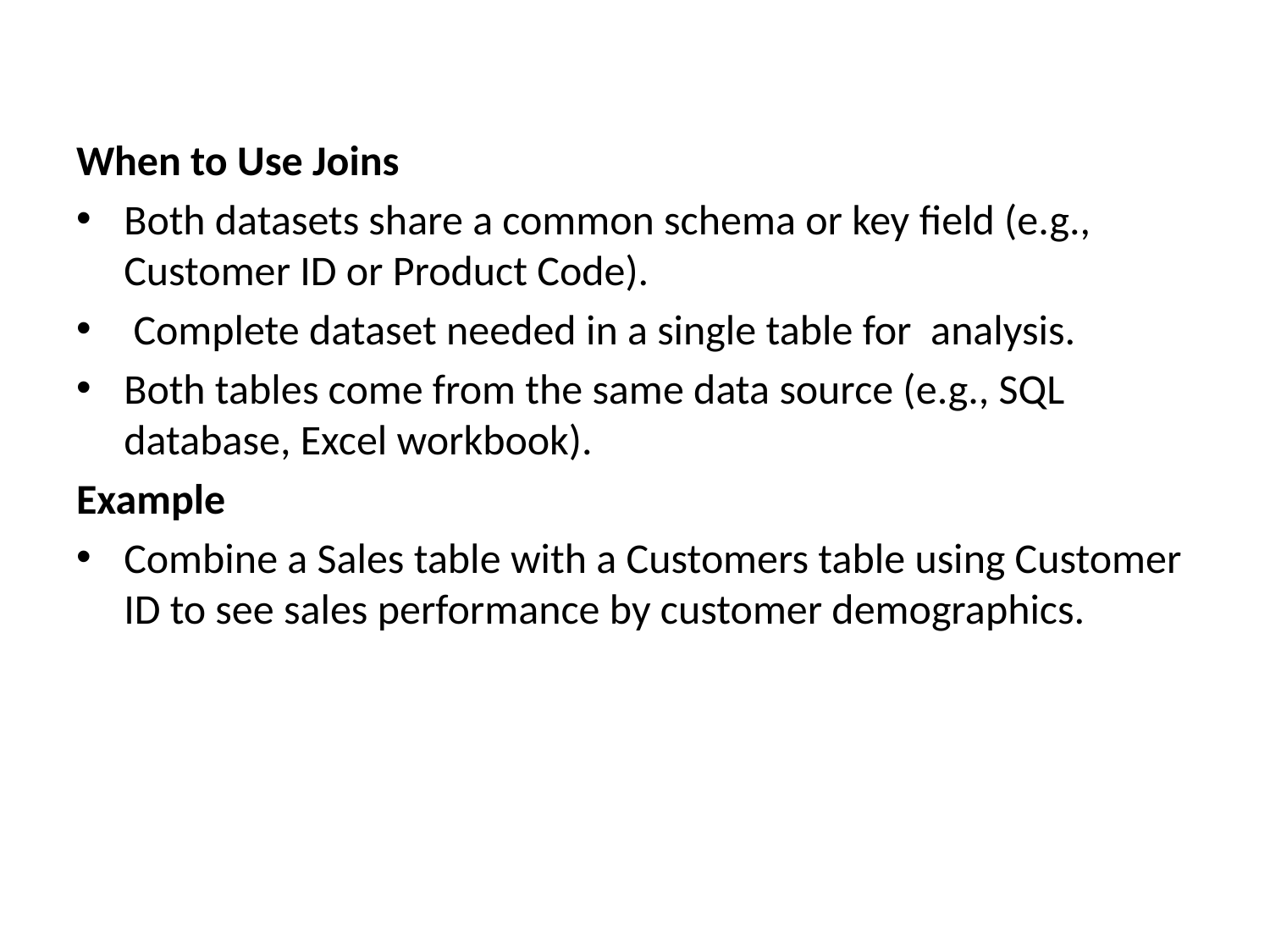

When to Use Joins
Both datasets share a common schema or key field (e.g., Customer ID or Product Code).
 Complete dataset needed in a single table for  analysis.
Both tables come from the same data source (e.g., SQL database, Excel workbook).
Example
Combine a Sales table with a Customers table using Customer ID to see sales performance by customer demographics.